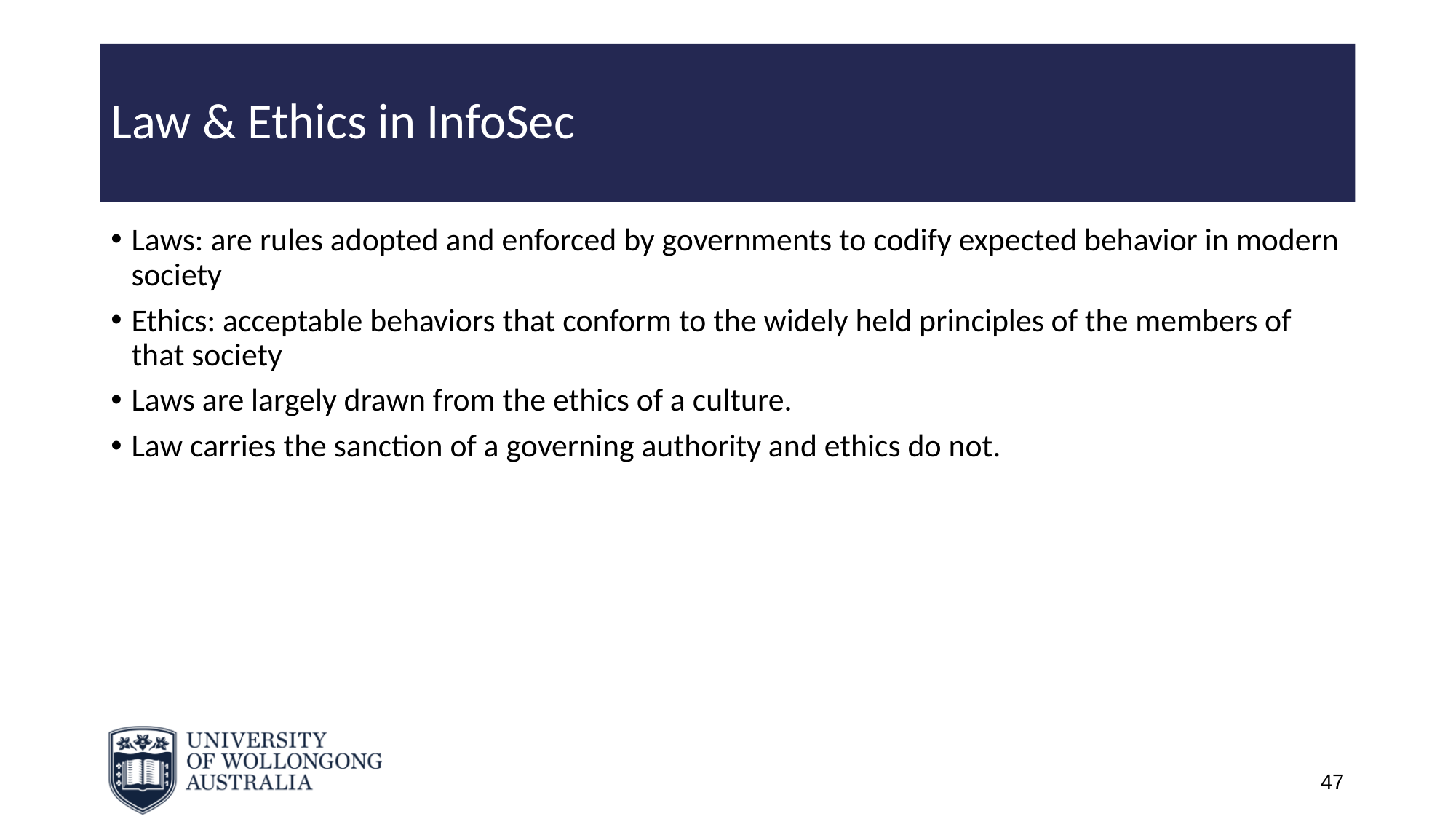

# Law & Ethics in InfoSec
Laws: are rules adopted and enforced by governments to codify expected behavior in modern society
Ethics: acceptable behaviors that conform to the widely held principles of the members of that society
Laws are largely drawn from the ethics of a culture.
Law carries the sanction of a governing authority and ethics do not.
47